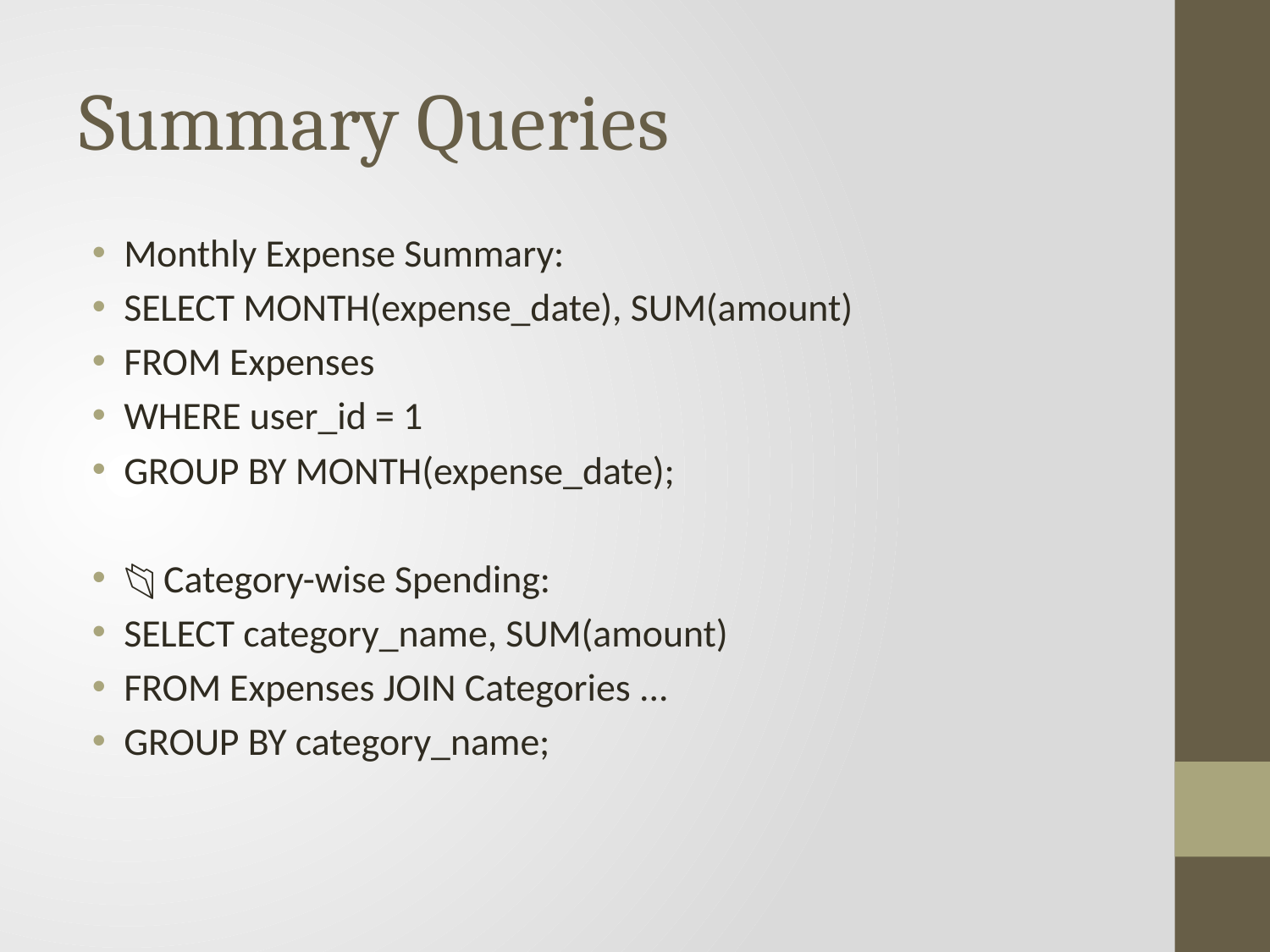

# Summary Queries
Monthly Expense Summary:
SELECT MONTH(expense_date), SUM(amount)
FROM Expenses
WHERE user_id = 1
GROUP BY MONTH(expense_date);

📂 Category-wise Spending:
SELECT category_name, SUM(amount)
FROM Expenses JOIN Categories ...
GROUP BY category_name;